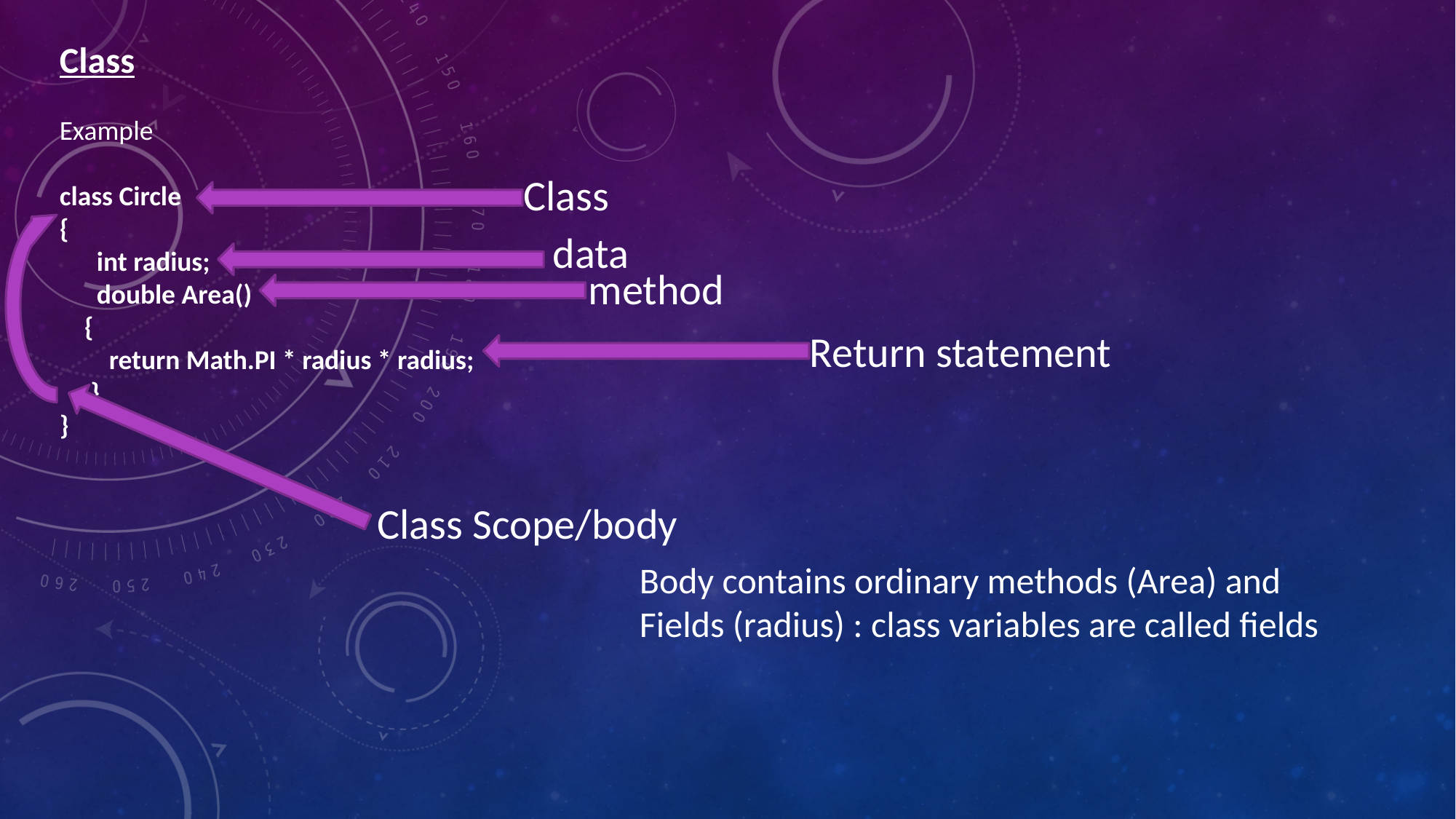

Class

Example

class Circle
{
      int radius;
      double Area()
    {
        return Math.PI * radius * radius;
     }
}

Class

data

method

Return statement

Class Scope/body
Body contains ordinary methods (Area) and
Fields (radius) : class variables are called fields